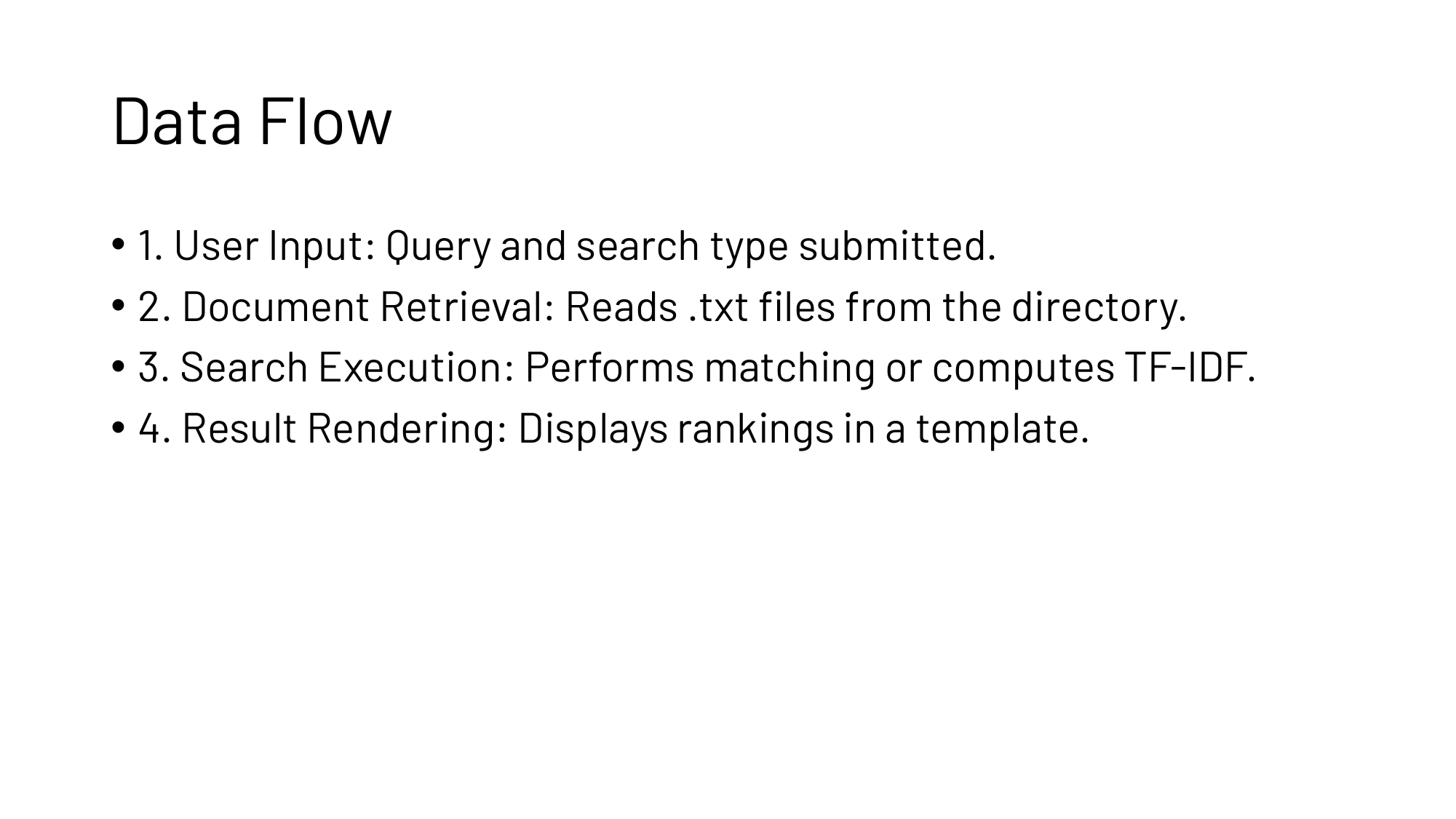

# Data Flow
1. User Input: Query and search type submitted.
2. Document Retrieval: Reads .txt files from the directory.
3. Search Execution: Performs matching or computes TF-IDF.
4. Result Rendering: Displays rankings in a template.